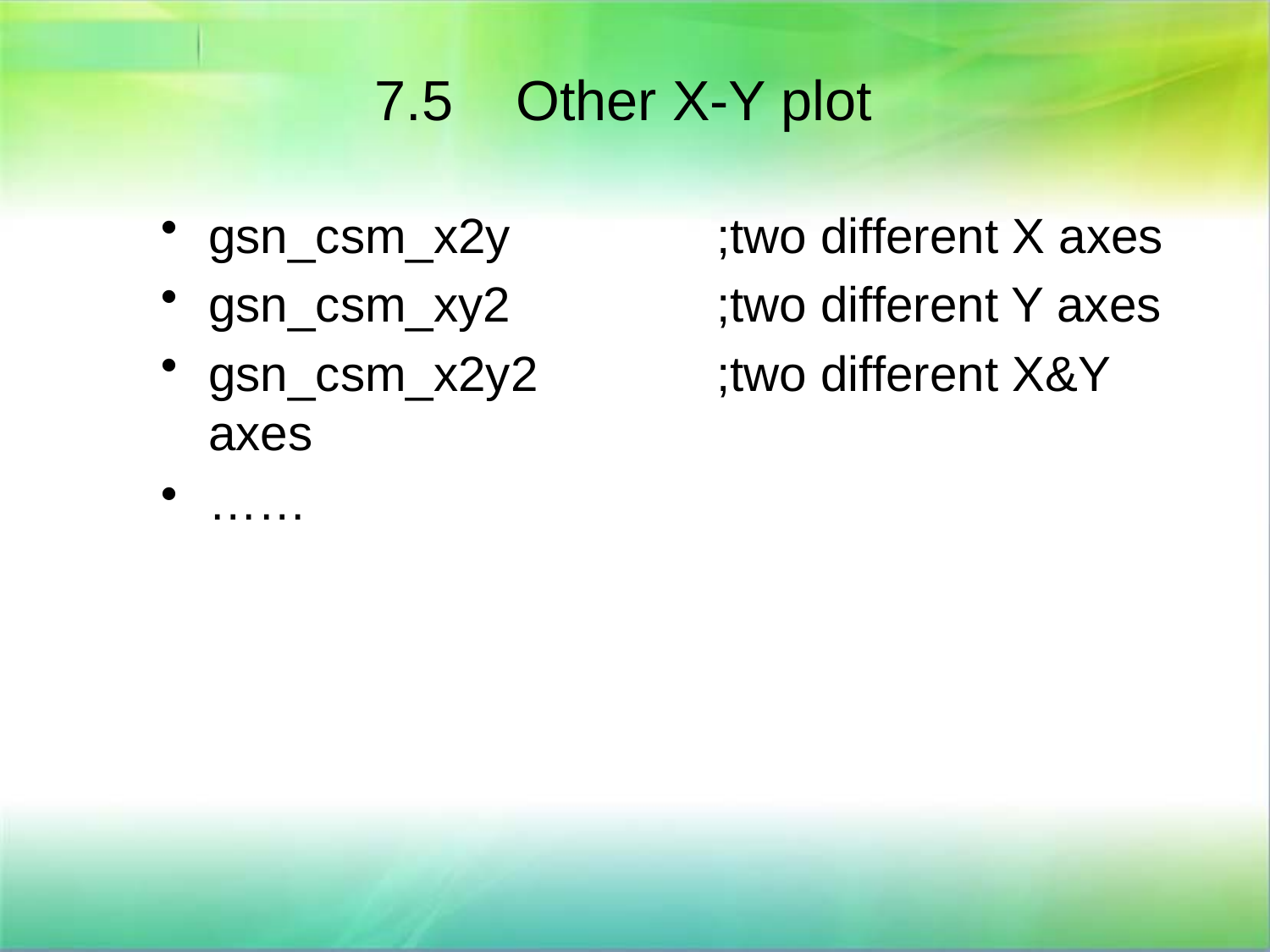

# 7.5    Other X-Y plot
gsn_csm_x2y  		;two different X axes
gsn_csm_xy2		;two different Y axes
gsn_csm_x2y2		;two different X&Y axes
……